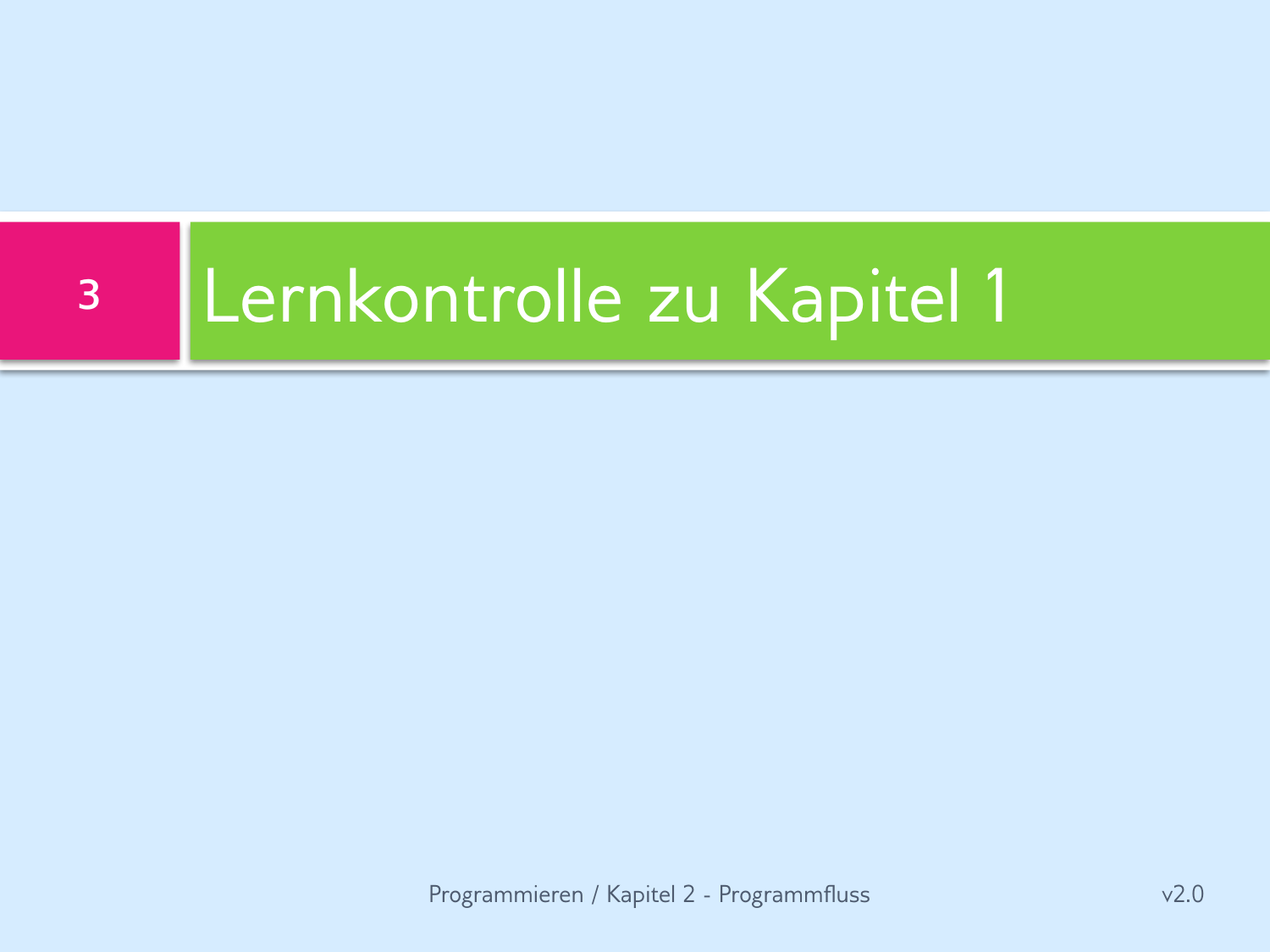

# Lernkontrolle zu Kapitel 1
3

Programmieren / Kapitel 2 - Programmfluss
v2.0